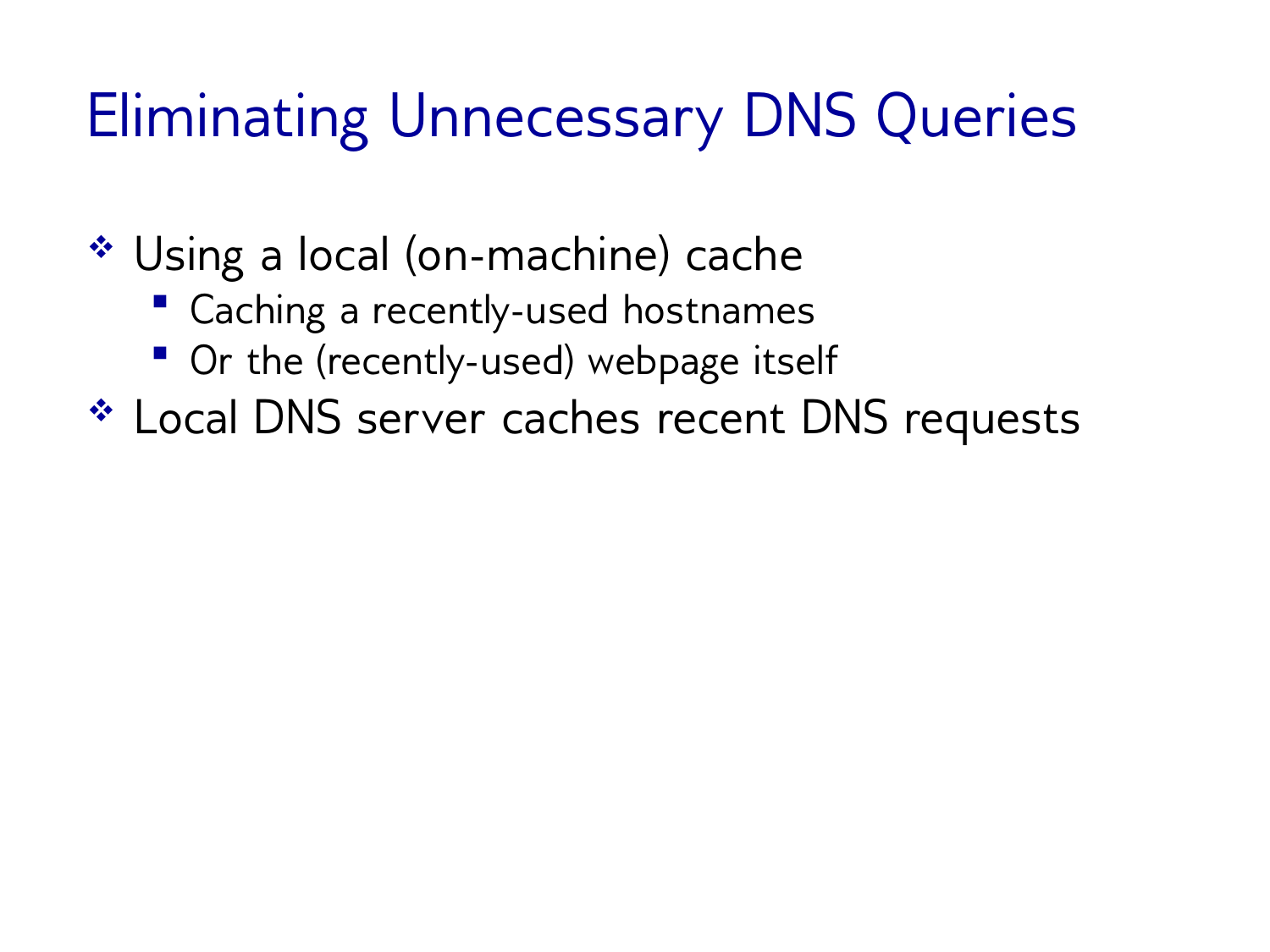

# Eliminating Unnecessary DNS Queries
Using a local (on-machine) cache
Caching a recently-used hostnames
Or the (recently-used) webpage itself
Local DNS server caches recent DNS requests